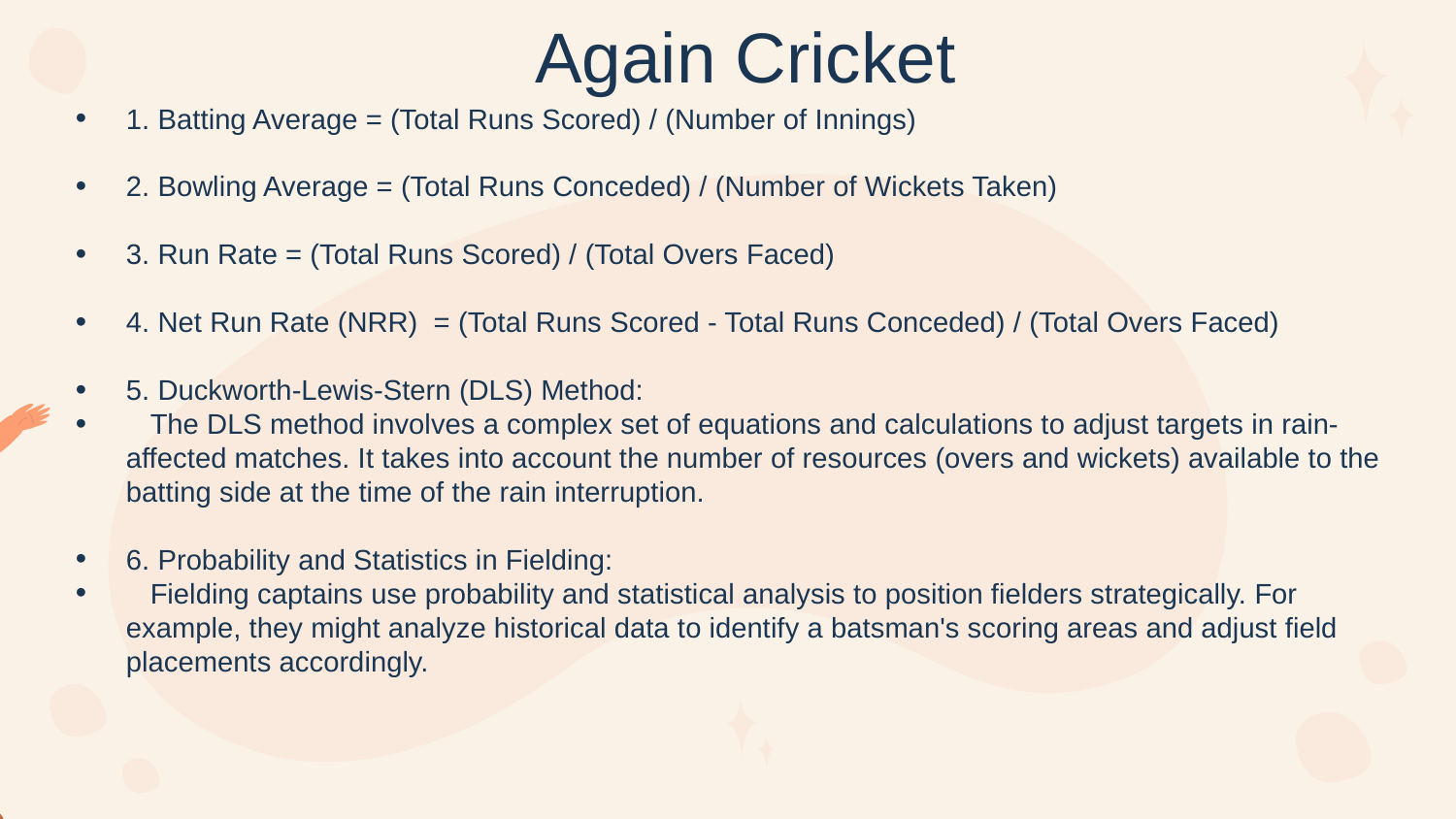

# Again Cricket
1. Batting Average = (Total Runs Scored) / (Number of Innings)

2. Bowling Average = (Total Runs Conceded) / (Number of Wickets Taken)

3. Run Rate = (Total Runs Scored) / (Total Overs Faced)

4. Net Run Rate (NRR)  = (Total Runs Scored - Total Runs Conceded) / (Total Overs Faced)

5. Duckworth-Lewis-Stern (DLS) Method:
   The DLS method involves a complex set of equations and calculations to adjust targets in rain-affected matches. It takes into account the number of resources (overs and wickets) available to the batting side at the time of the rain interruption.

6. Probability and Statistics in Fielding:
   Fielding captains use probability and statistical analysis to position fielders strategically. For example, they might analyze historical data to identify a batsman's scoring areas and adjust field placements accordingly.